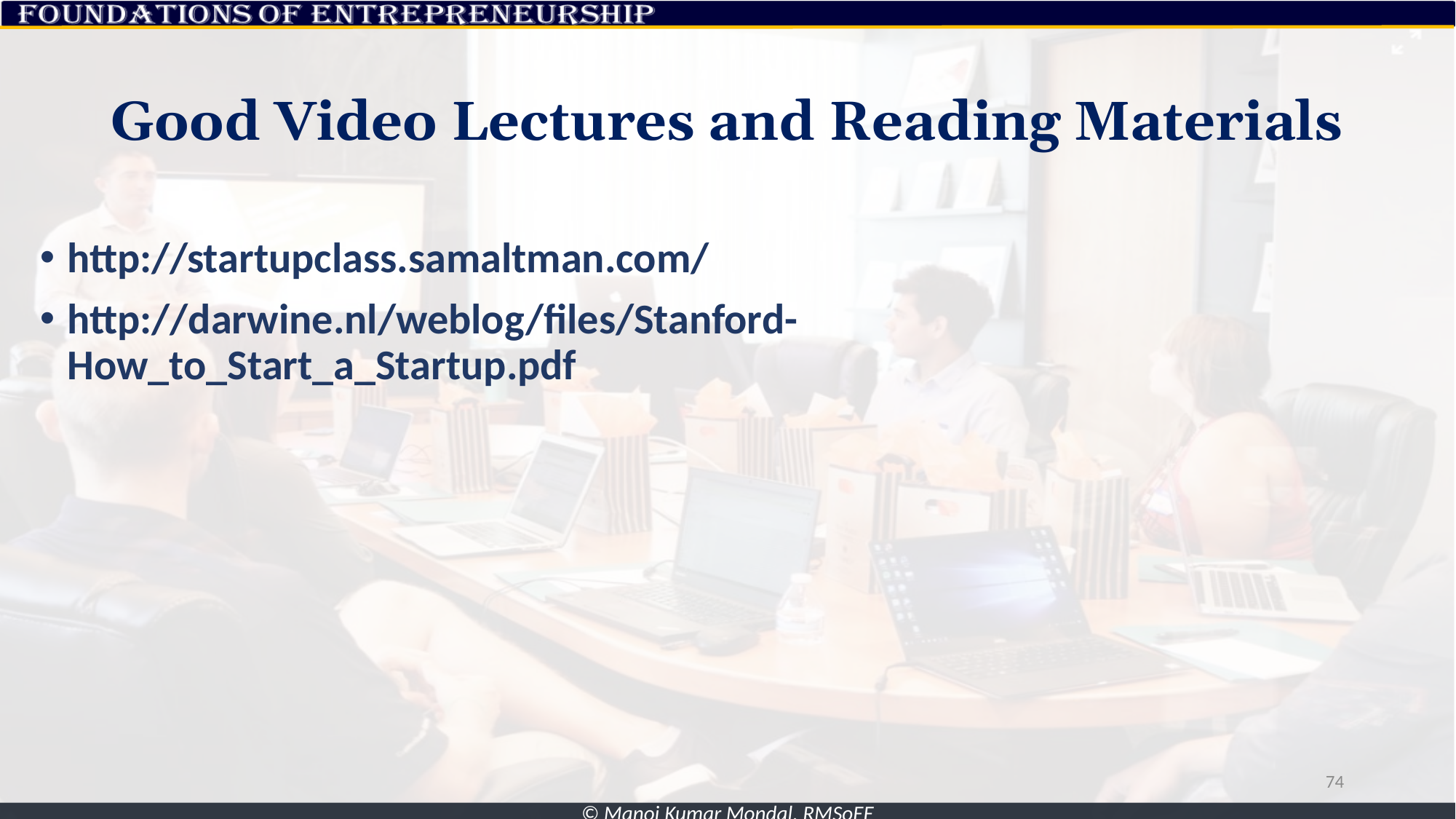

# Good Video Lectures and Reading Materials
http://startupclass.samaltman.com/
http://darwine.nl/weblog/files/Stanford-How_to_Start_a_Startup.pdf

74